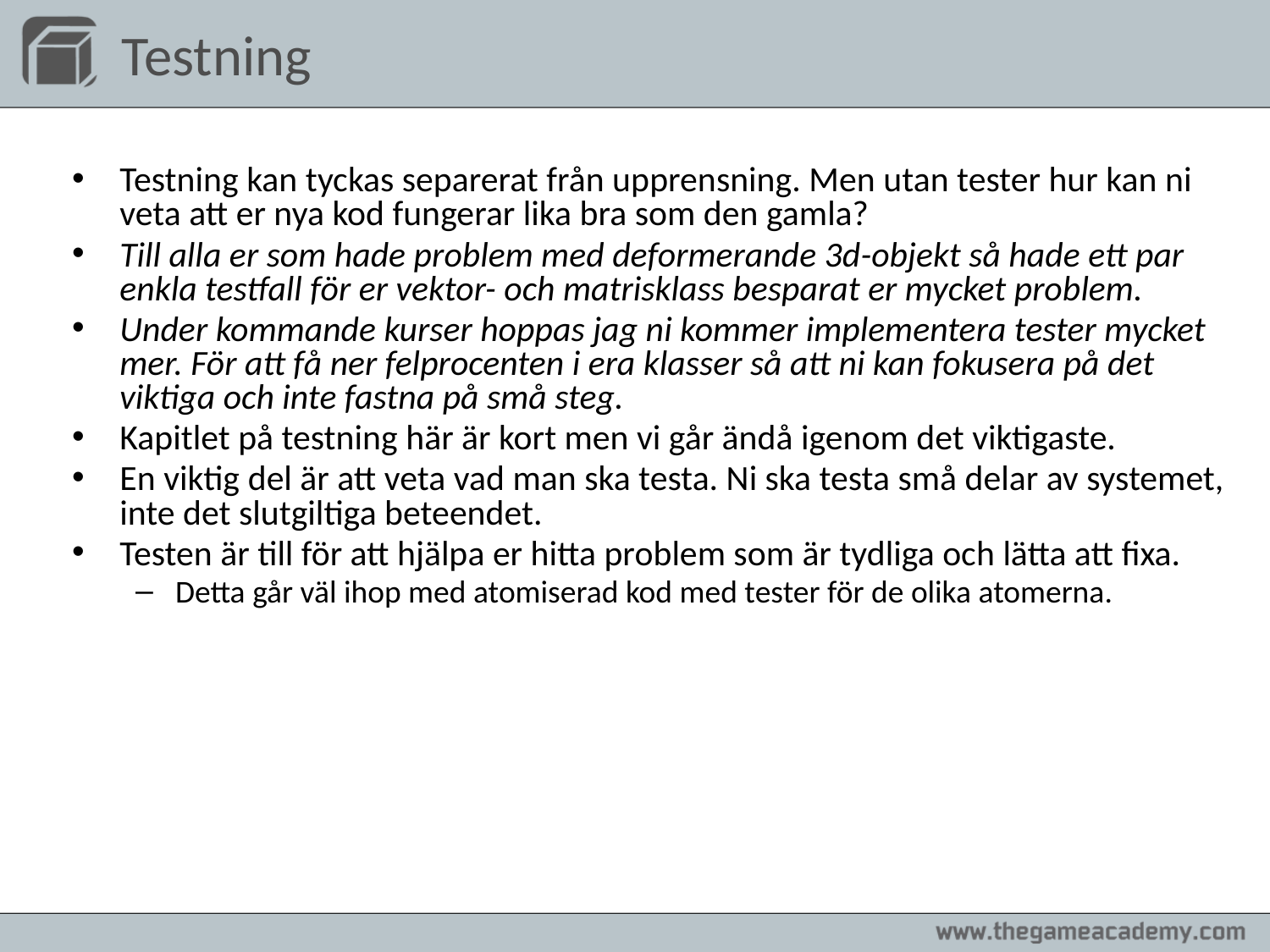

# Testning
Testning kan tyckas separerat från upprensning. Men utan tester hur kan ni veta att er nya kod fungerar lika bra som den gamla?
Till alla er som hade problem med deformerande 3d-objekt så hade ett par enkla testfall för er vektor- och matrisklass besparat er mycket problem.
Under kommande kurser hoppas jag ni kommer implementera tester mycket mer. För att få ner felprocenten i era klasser så att ni kan fokusera på det viktiga och inte fastna på små steg.
Kapitlet på testning här är kort men vi går ändå igenom det viktigaste.
En viktig del är att veta vad man ska testa. Ni ska testa små delar av systemet, inte det slutgiltiga beteendet.
Testen är till för att hjälpa er hitta problem som är tydliga och lätta att fixa.
Detta går väl ihop med atomiserad kod med tester för de olika atomerna.